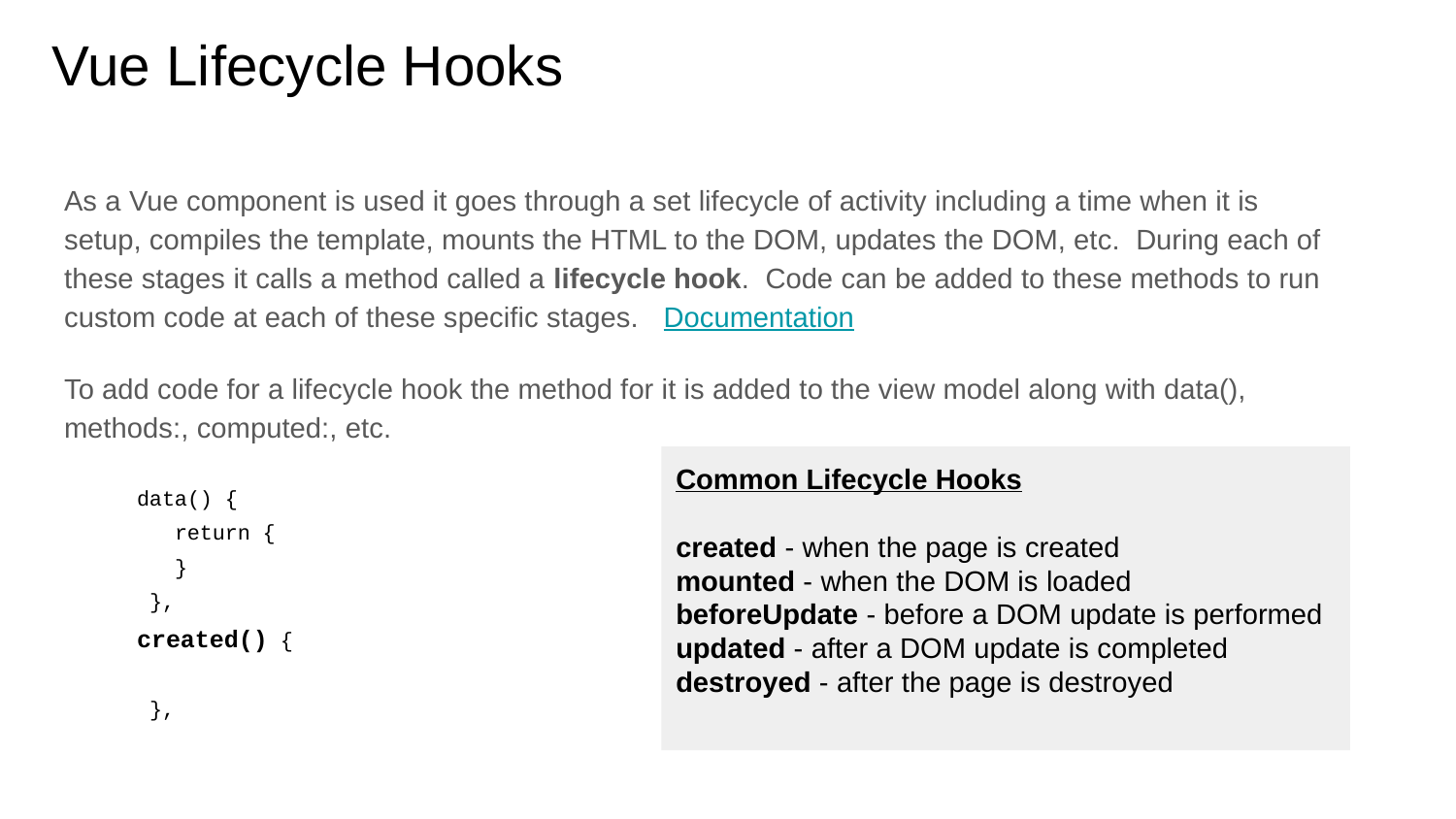

Vue Lifecycle Hooks
As a Vue component is used it goes through a set lifecycle of activity including a time when it is setup, compiles the template, mounts the HTML to the DOM, updates the DOM, etc.  During each of these stages it calls a method called a lifecycle hook.  Code can be added to these methods to run custom code at each of these specific stages.   Documentation
To add code for a lifecycle hook the method for it is added to the view model along with data(), methods:, computed:, etc.
data() {
   return {
   }
 },
created() {

 },
Common Lifecycle Hooks

created - when the page is created
mounted - when the DOM is loaded
beforeUpdate - before a DOM update is performed
updated - after a DOM update is completed
destroyed - after the page is destroyed